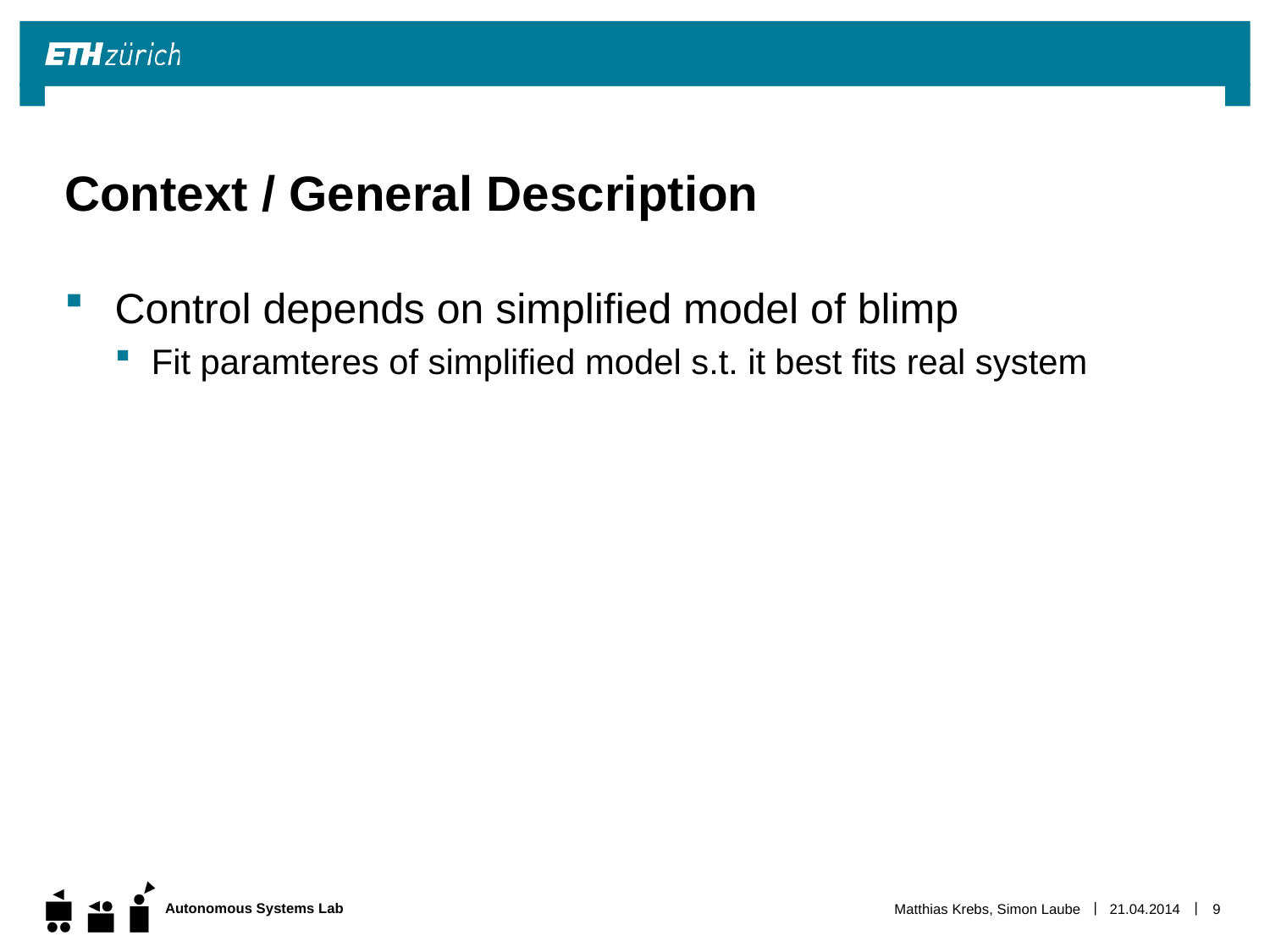

# Context / General Description
Control depends on simplified model of blimp
Fit paramteres of simplified model s.t. it best fits real system

Matthias Krebs, Simon Laube
21.04.2014
9